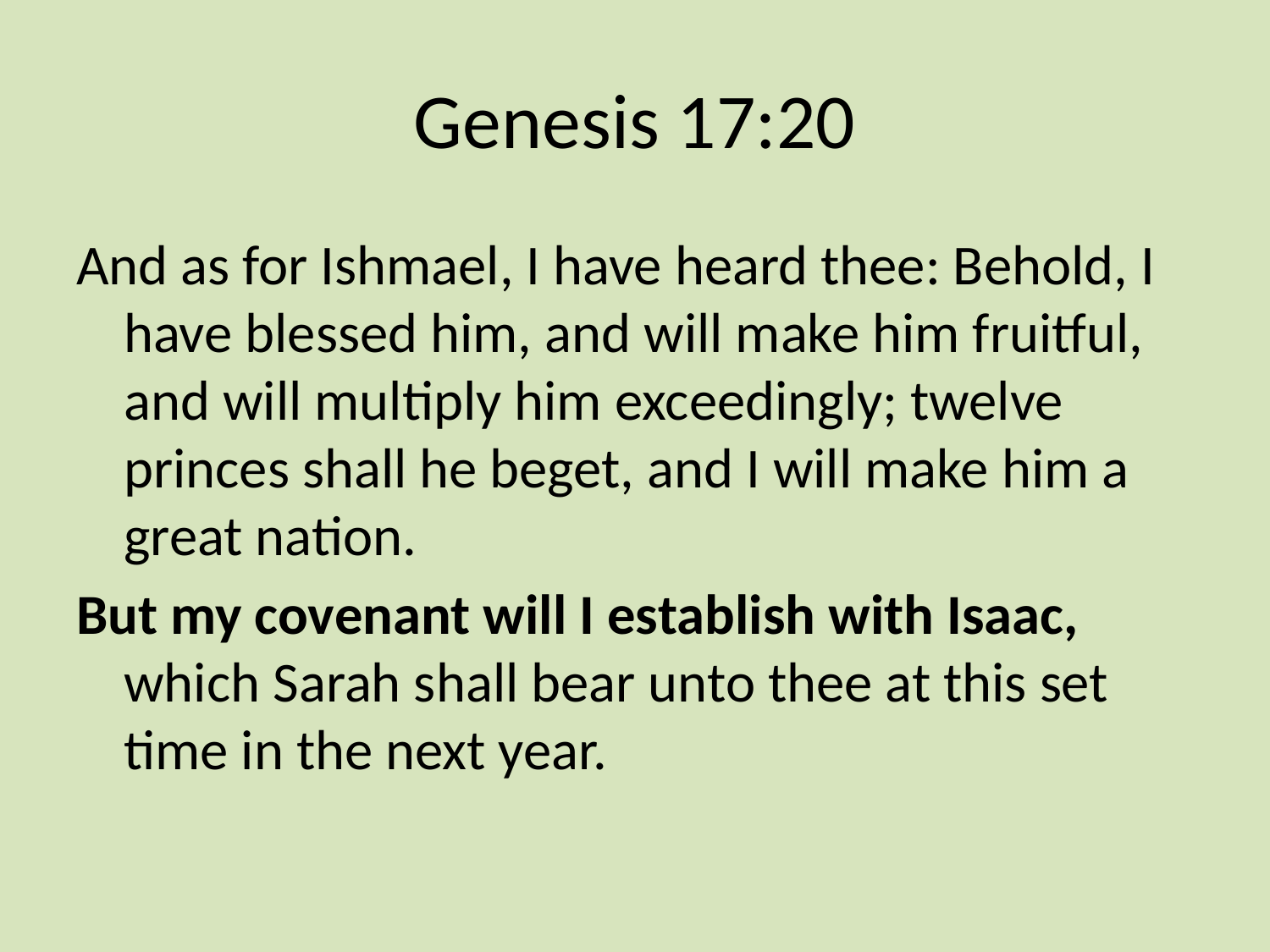

# Genesis 17:20
And as for Ishmael, I have heard thee: Behold, I have blessed him, and will make him fruitful, and will multiply him exceedingly; twelve princes shall he beget, and I will make him a great nation.
But my covenant will I establish with Isaac, which Sarah shall bear unto thee at this set time in the next year.